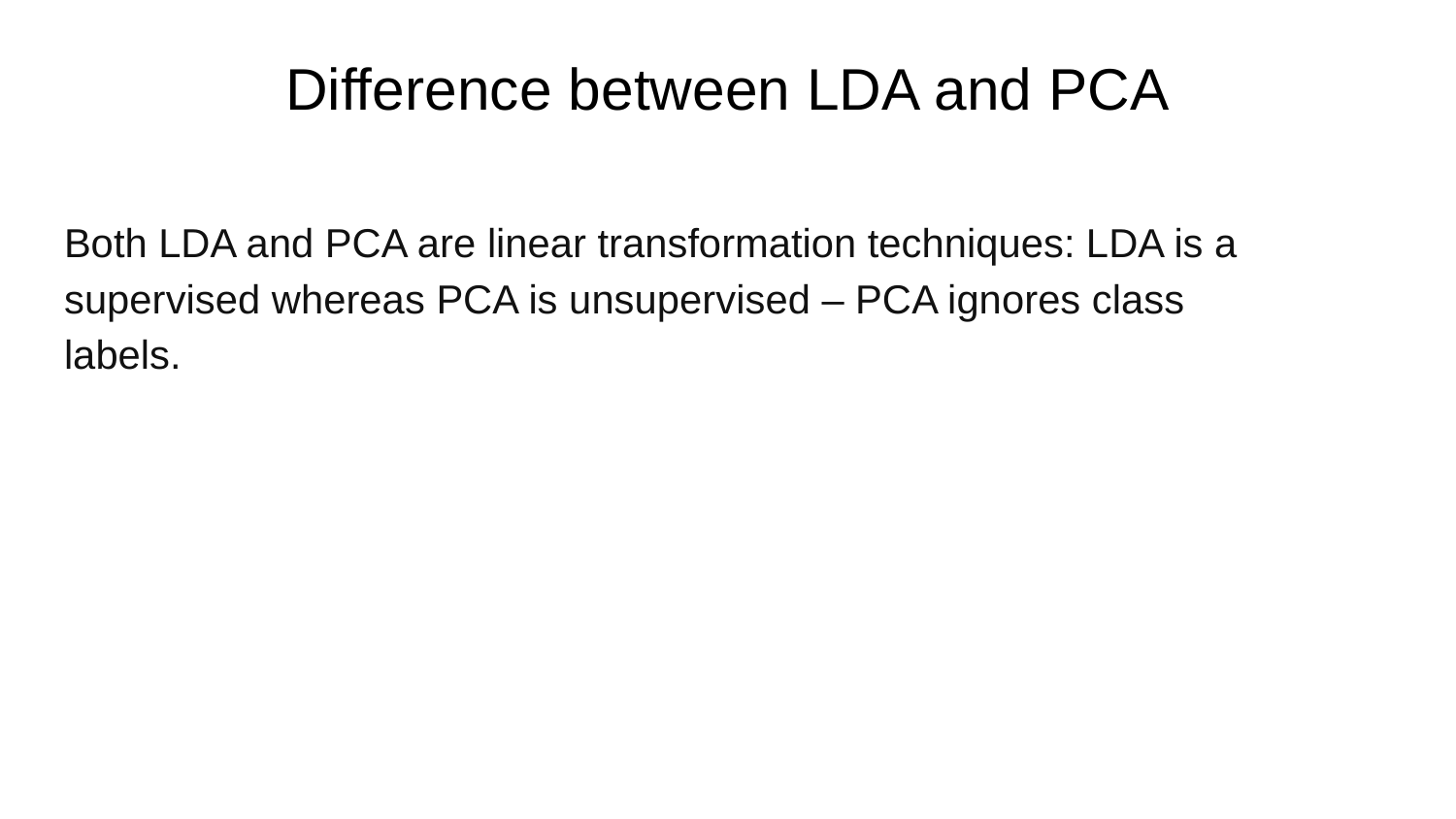

# Difference between LDA and PCA
Both LDA and PCA are linear transformation techniques: LDA is a supervised whereas PCA is unsupervised – PCA ignores class labels.